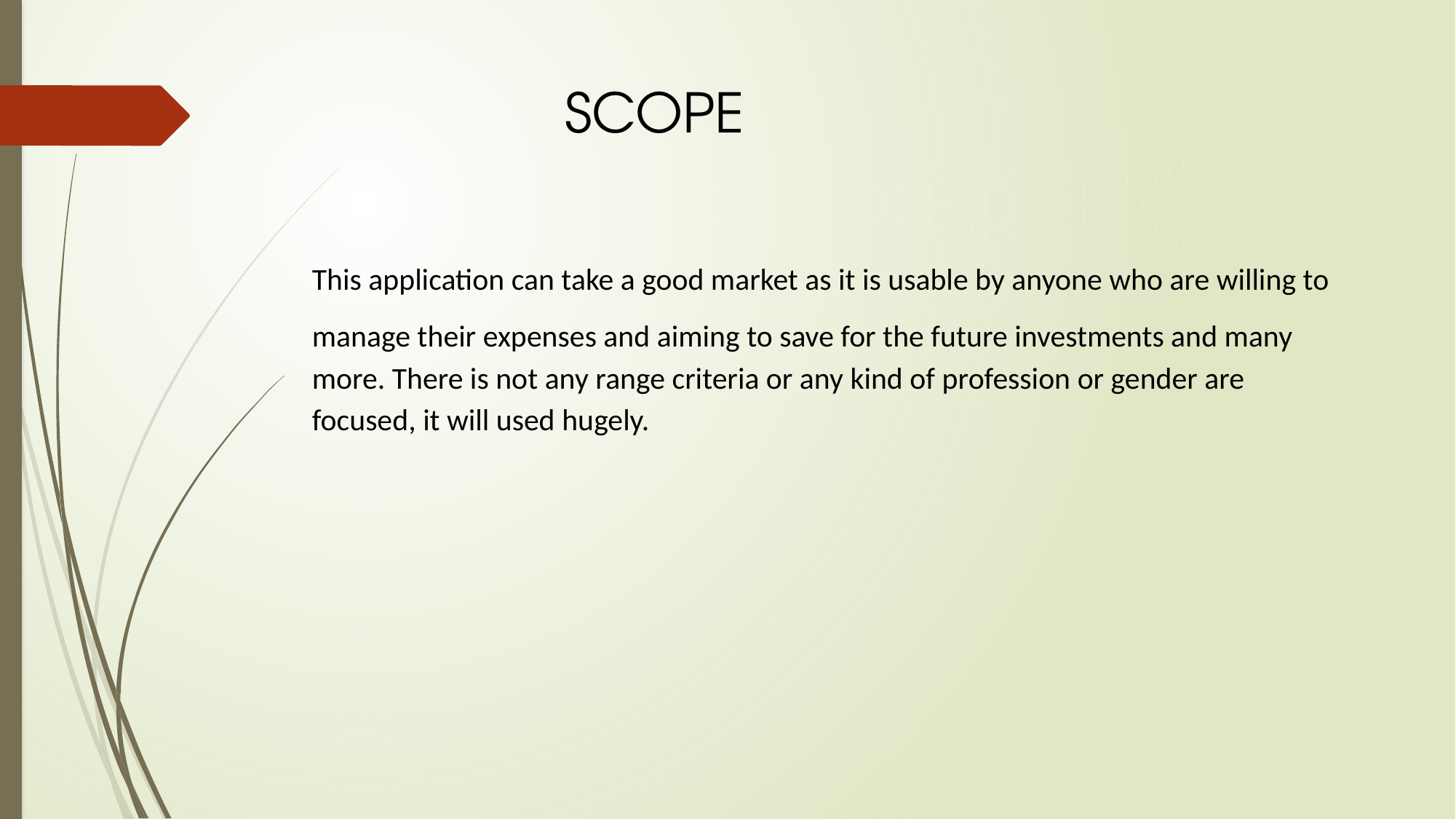

SCOPE
This application can take a good market as it is usable by anyone who are willing to
manage their expenses and aiming to save for the future investments and many more. There is not any range criteria or any kind of profession or gender are focused, it will used hugely.